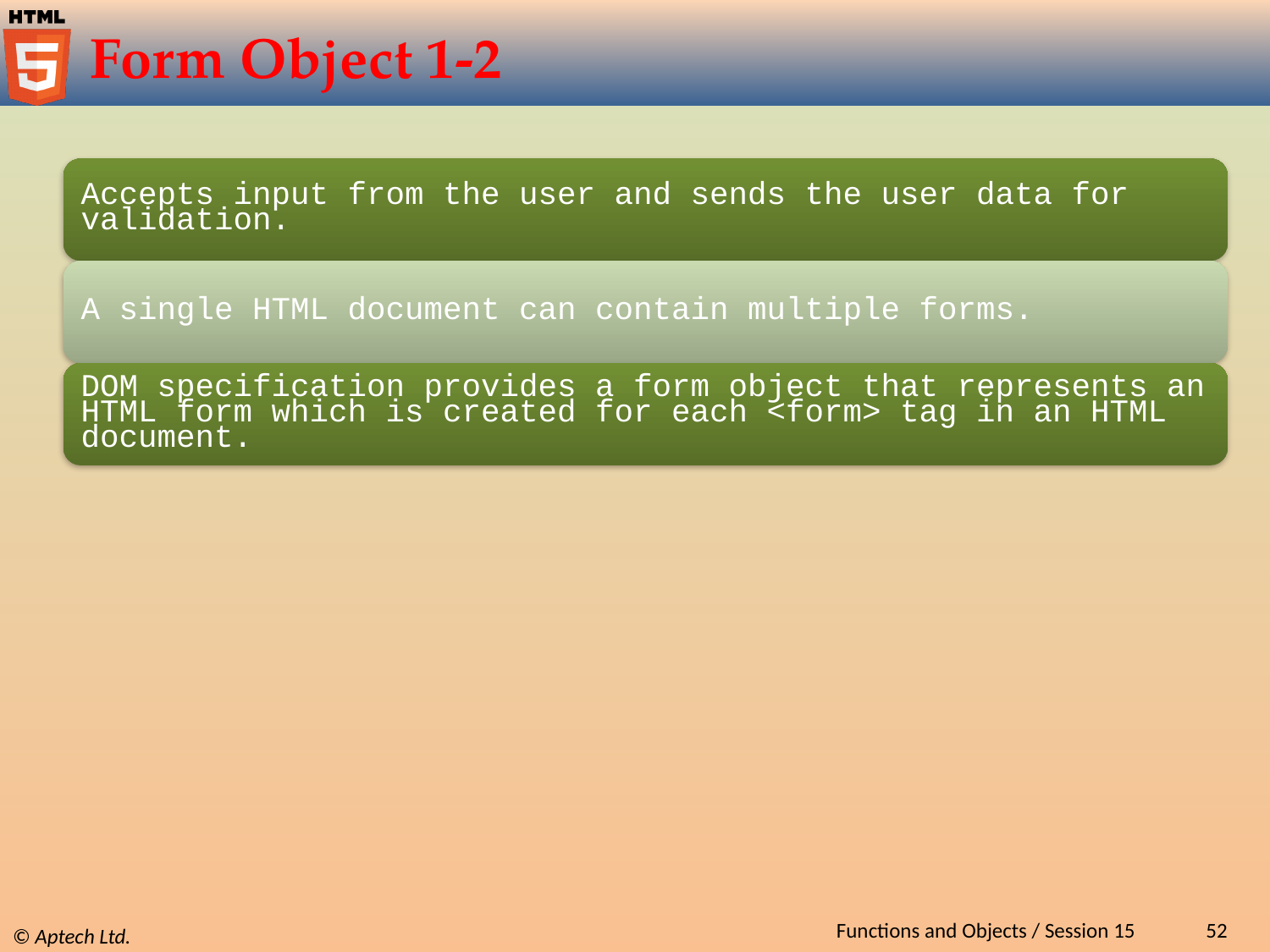

# Form Object 1-2
Accepts input from the user and sends the user data for validation.
A single HTML document can contain multiple forms.
DOM specification provides a form object that represents an HTML form which is created for each <form> tag in an HTML document.
Functions and Objects / Session 15
52